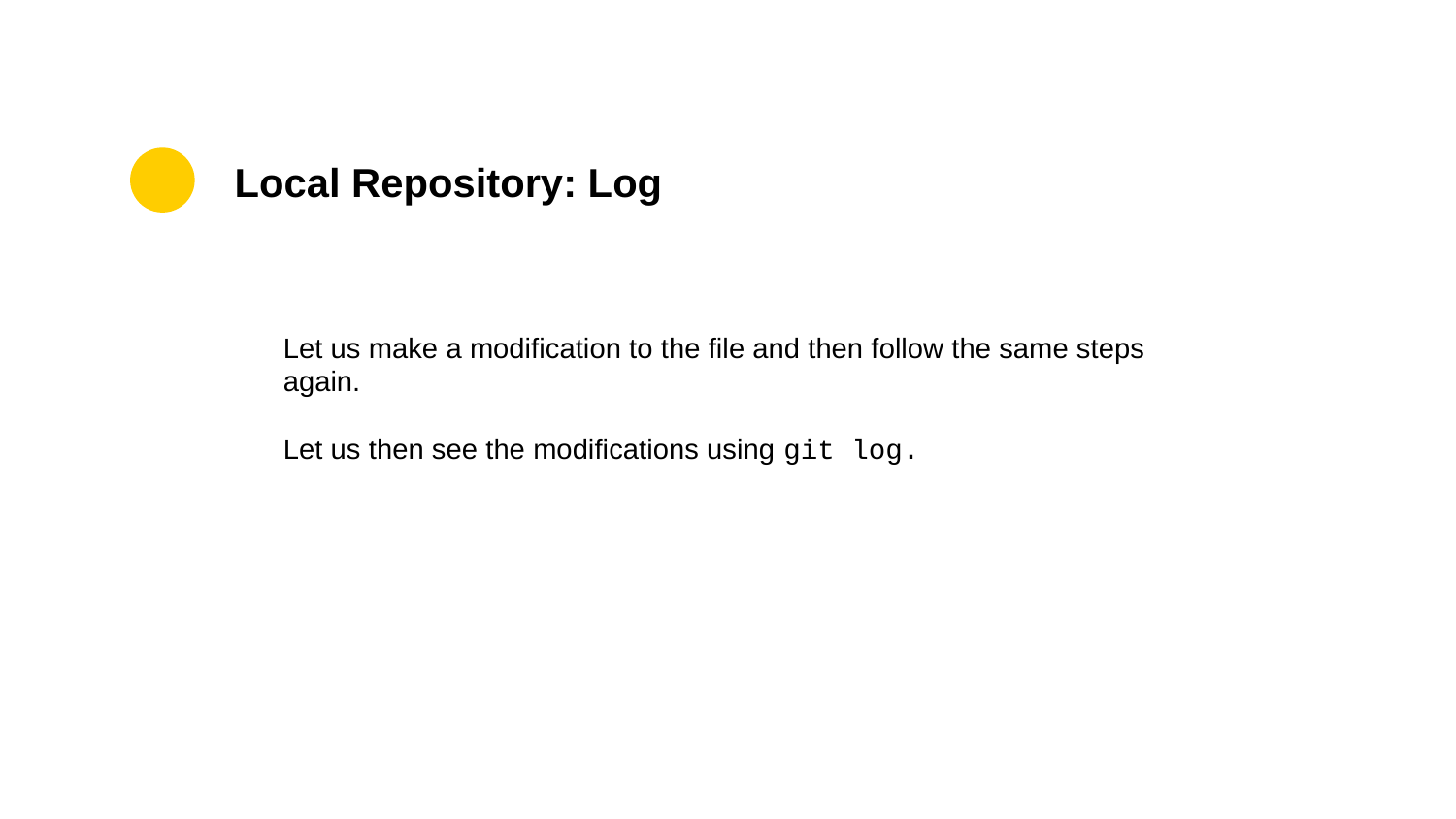

# Local Repository: Log
Let us make a modification to the file and then follow the same steps again.

Let us then see the modifications using git log.